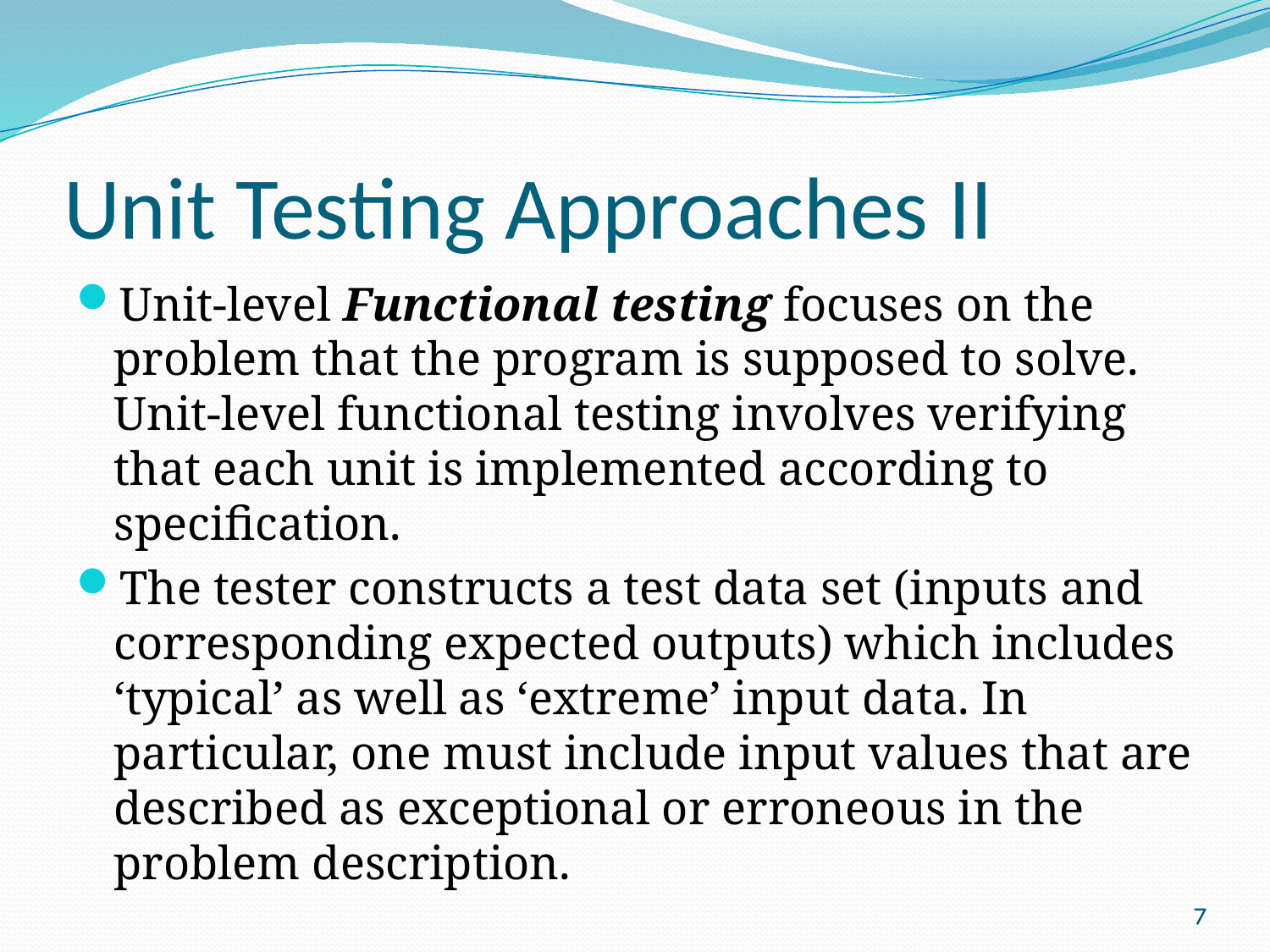

# Unit Testing Approaches II
Unit-level Functional testing focuses on the problem that the program is supposed to solve. Unit-level functional testing involves verifying that each unit is implemented according to specification.
The tester constructs a test data set (inputs and corresponding expected outputs) which includes ‘typical’ as well as ‘extreme’ input data. In particular, one must include input values that are described as exceptional or erroneous in the problem description.
7